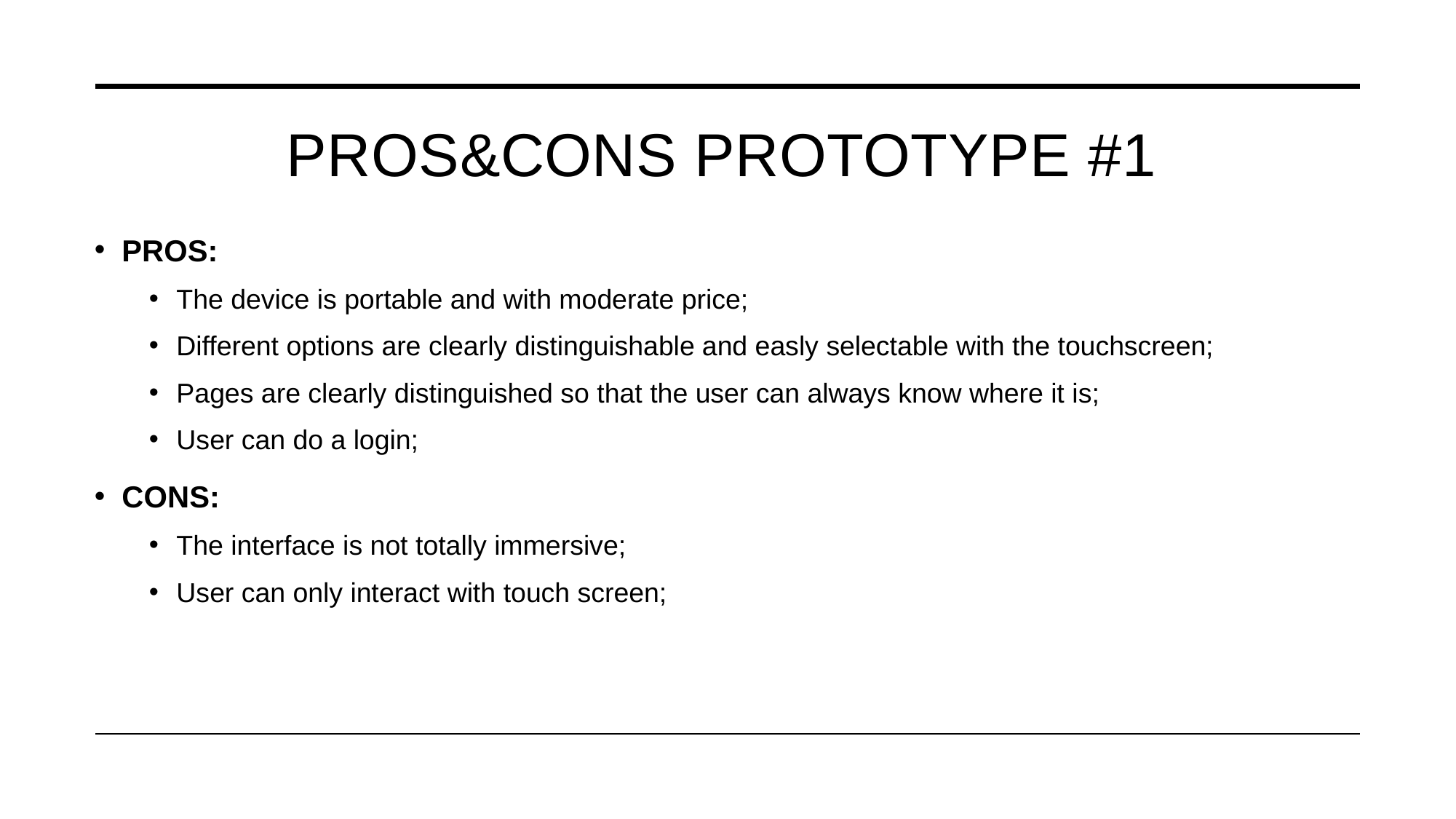

# PROS&CONS PROTOTYPE #1
PROS:
The device is portable and with moderate price;
Different options are clearly distinguishable and easly selectable with the touchscreen;
Pages are clearly distinguished so that the user can always know where it is;
User can do a login;
CONS:
The interface is not totally immersive;
User can only interact with touch screen;